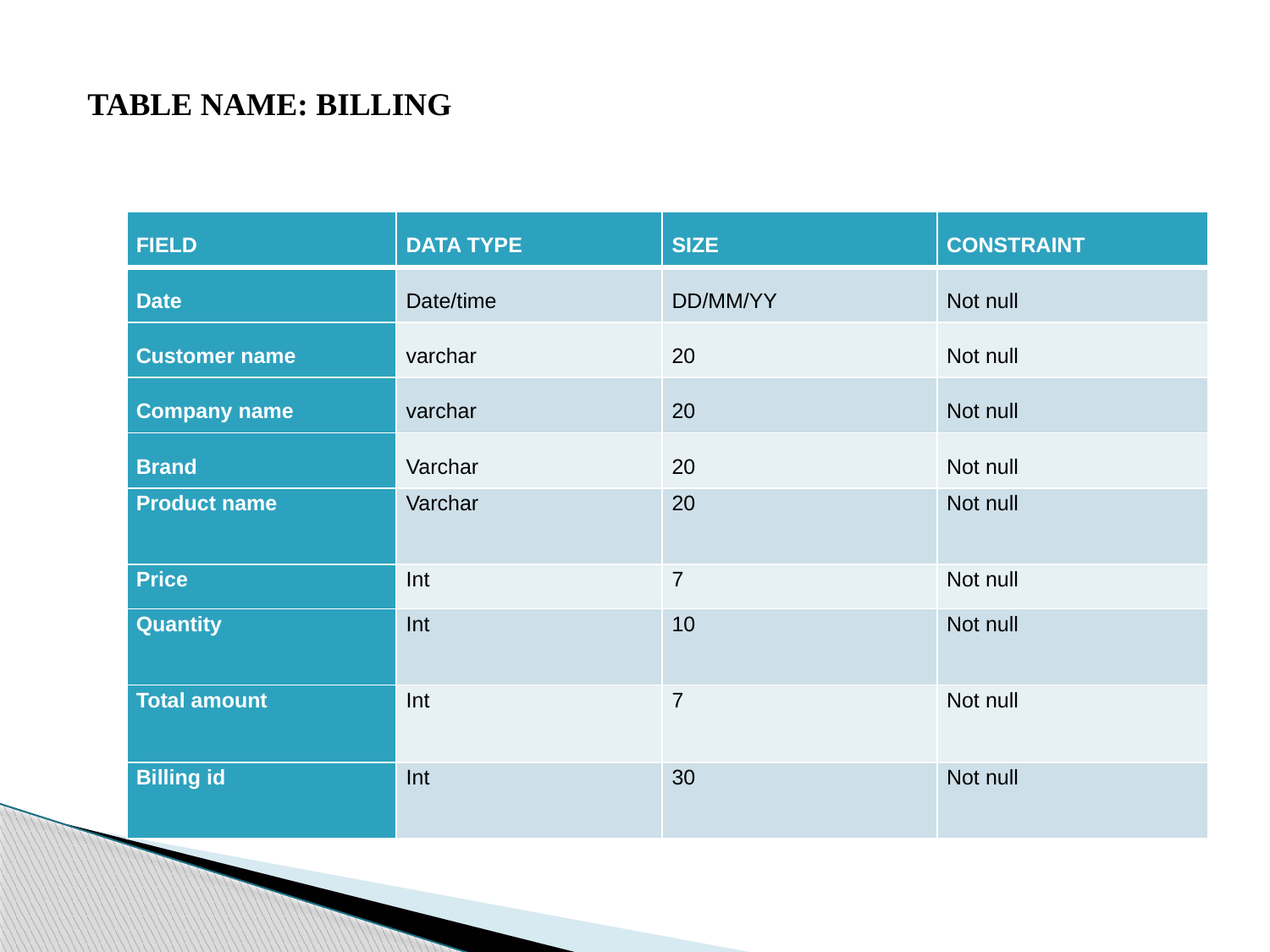

TABLE NAME: BILLING
| FIELD | DATA TYPE | SIZE | CONSTRAINT |
| --- | --- | --- | --- |
| Date | Date/time | DD/MM/YY | Not null |
| Customer name | varchar | 20 | Not null |
| Company name | varchar | 20 | Not null |
| Brand | Varchar | 20 | Not null |
| Product name | Varchar | 20 | Not null |
| Price | Int | 7 | Not null |
| Quantity | Int | 10 | Not null |
| Total amount | Int | 7 | Not null |
| Billing id | Int | 30 | Not null |